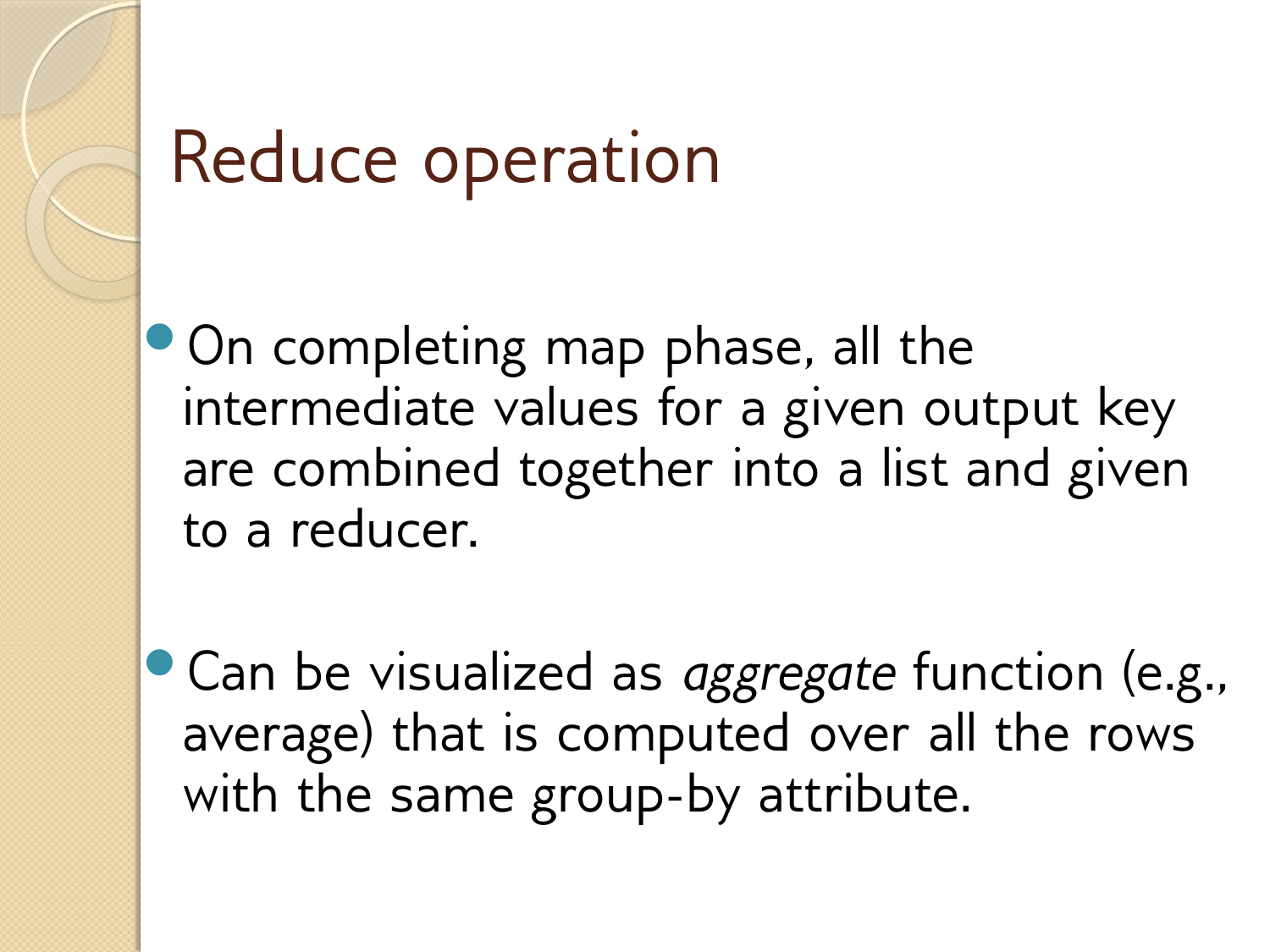

# Reduce operation

On completing map phase, all the intermediate values for a given output key are combined together into a list and given to a reducer.

Can be visualized as aggregate function (e.g., average) that is computed over all the rows with the same group-by attribute.